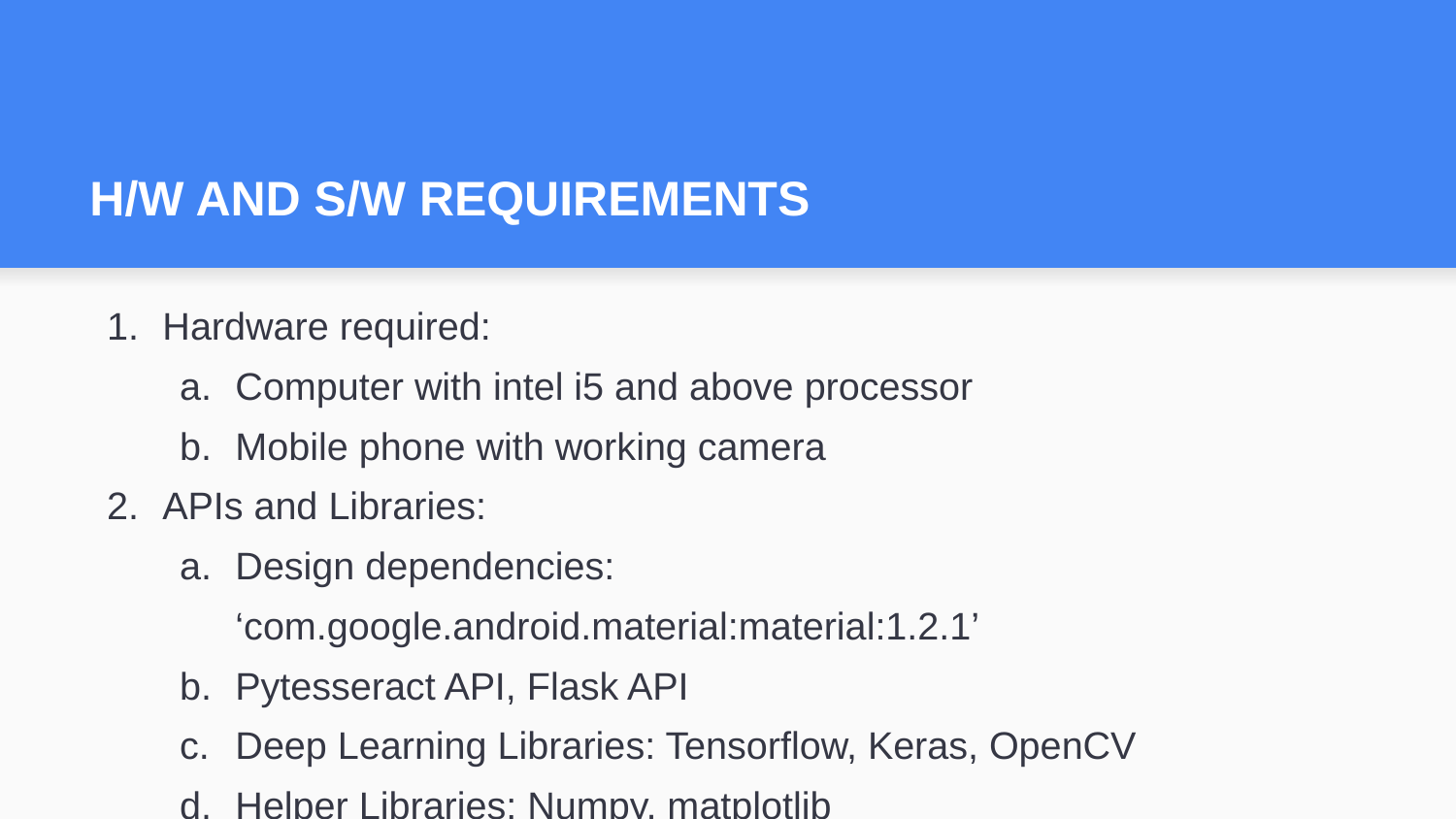

# H/W AND S/W REQUIREMENTS
Hardware required:
Computer with intel i5 and above processor
Mobile phone with working camera
APIs and Libraries:
Design dependencies: ‘com.google.android.material:material:1.2.1’
Pytesseract API, Flask API
Deep Learning Libraries: Tensorflow, Keras, OpenCV
Helper Libraries: Numpy, matplotlib